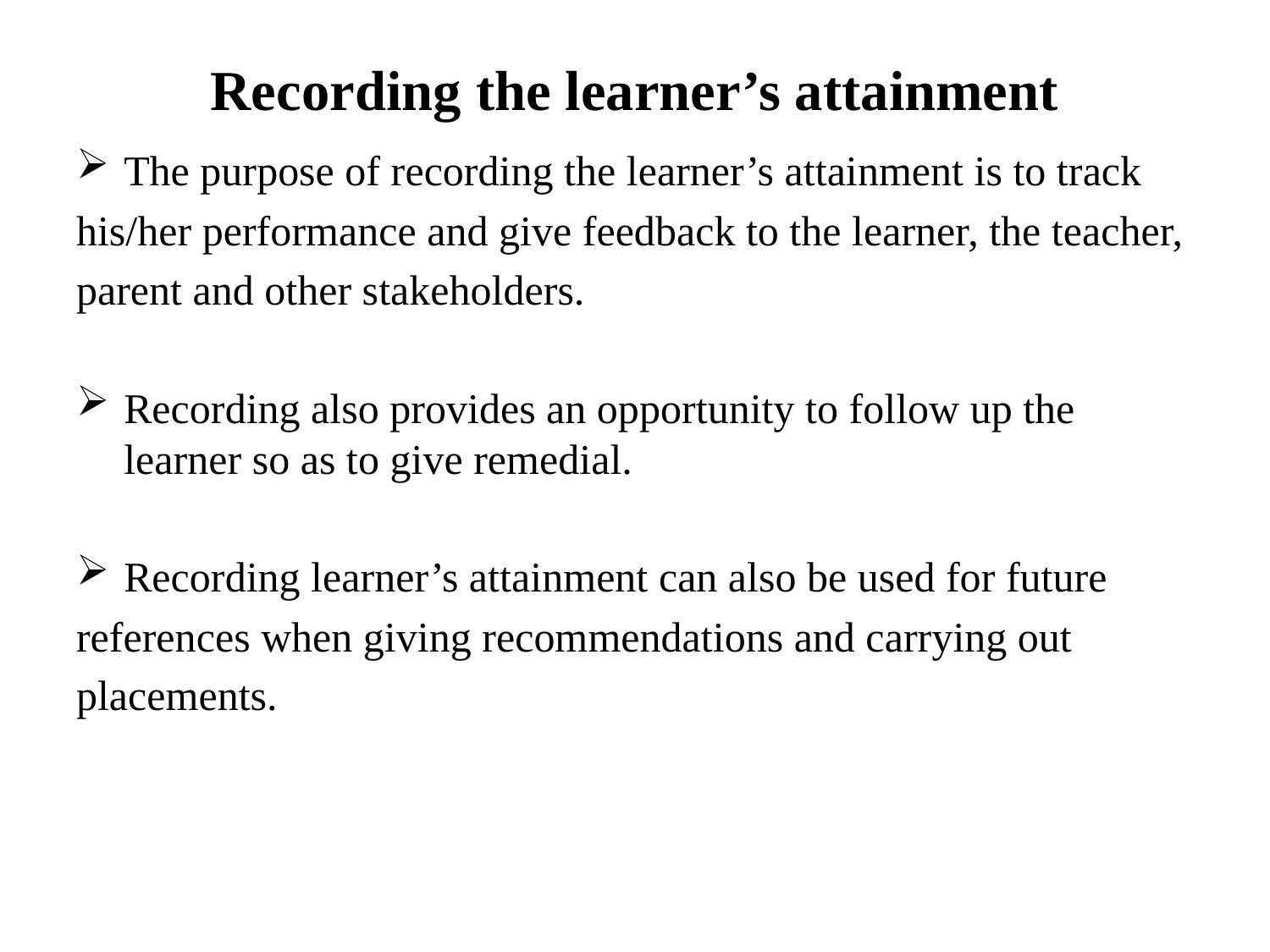

# Recording the learner’s attainment
The purpose of recording the learner’s attainment is to track
his/her performance and give feedback to the learner, the teacher,
parent and other stakeholders.

Recording also provides an opportunity to follow up the learner so as to give remedial.

Recording learner’s attainment can also be used for future
references when giving recommendations and carrying out
placements.